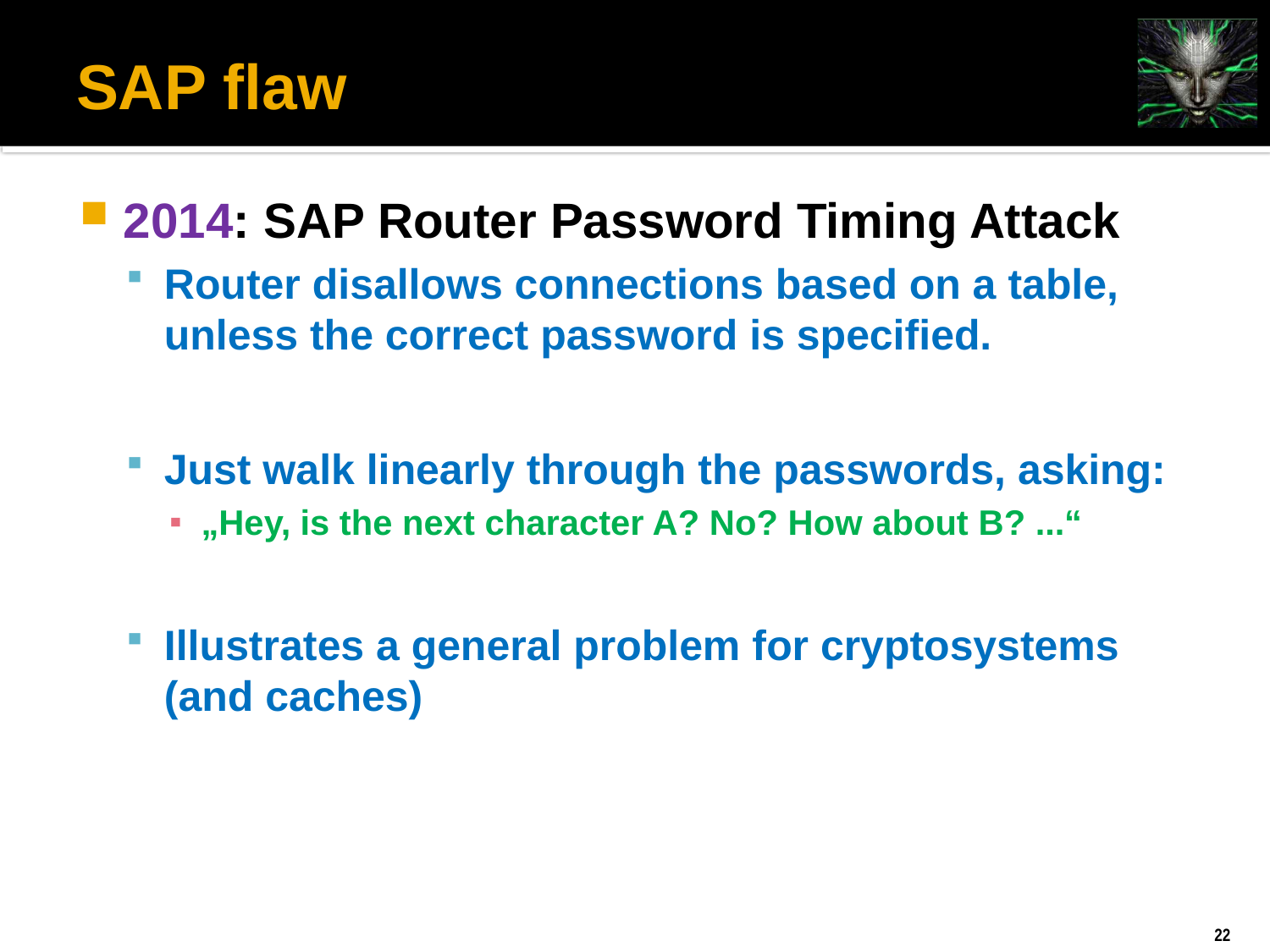

# SAP flaw
2014: SAP Router Password Timing Attack
Router disallows connections based on a table, unless the correct password is specified.

Just walk linearly through the passwords, asking:
„Hey, is the next character A? No? How about B? ...“

Illustrates a general problem for cryptosystems (and caches)